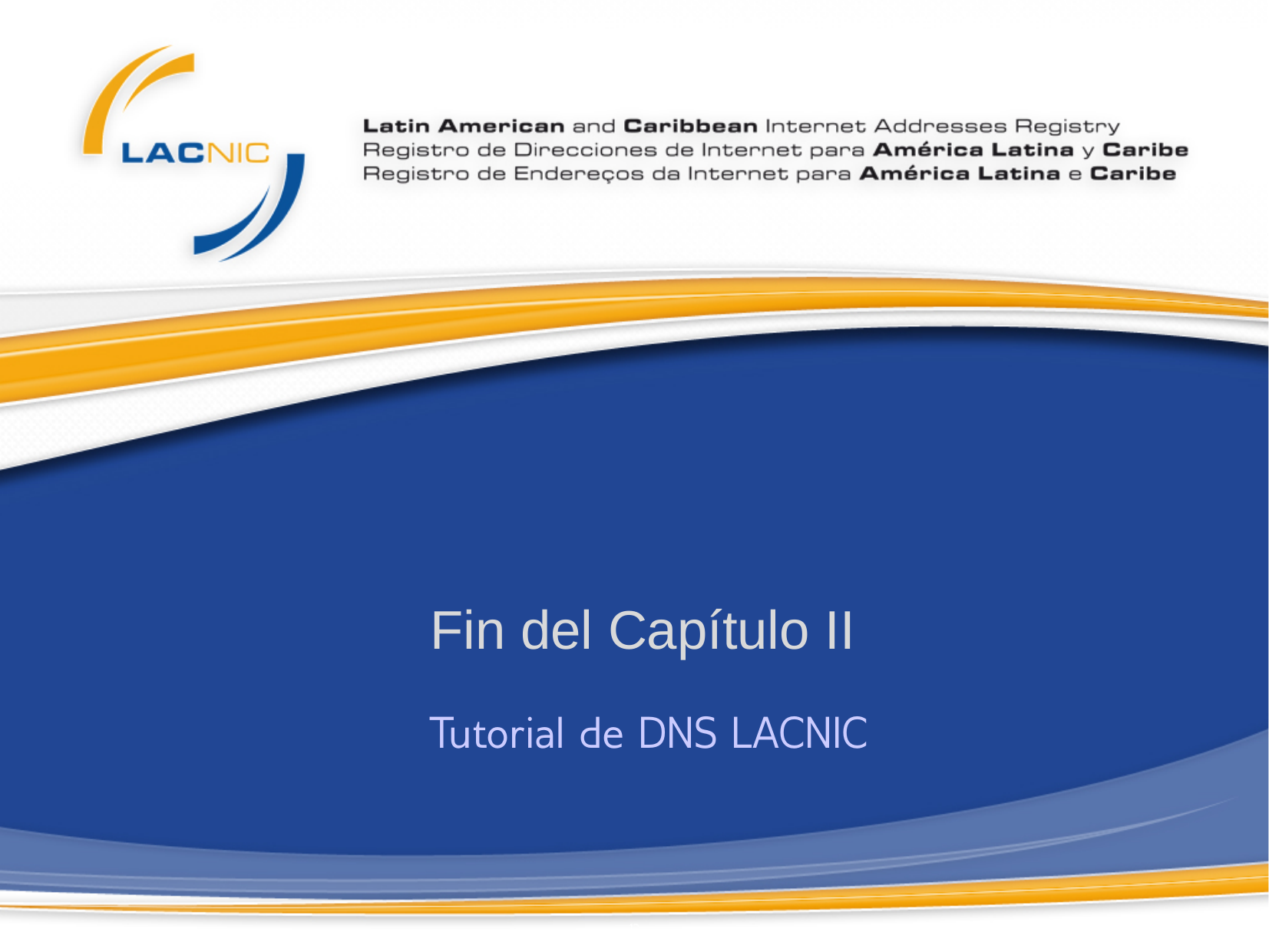

Fin del Capítulo II
Tutorial de DNS LACNIC
13